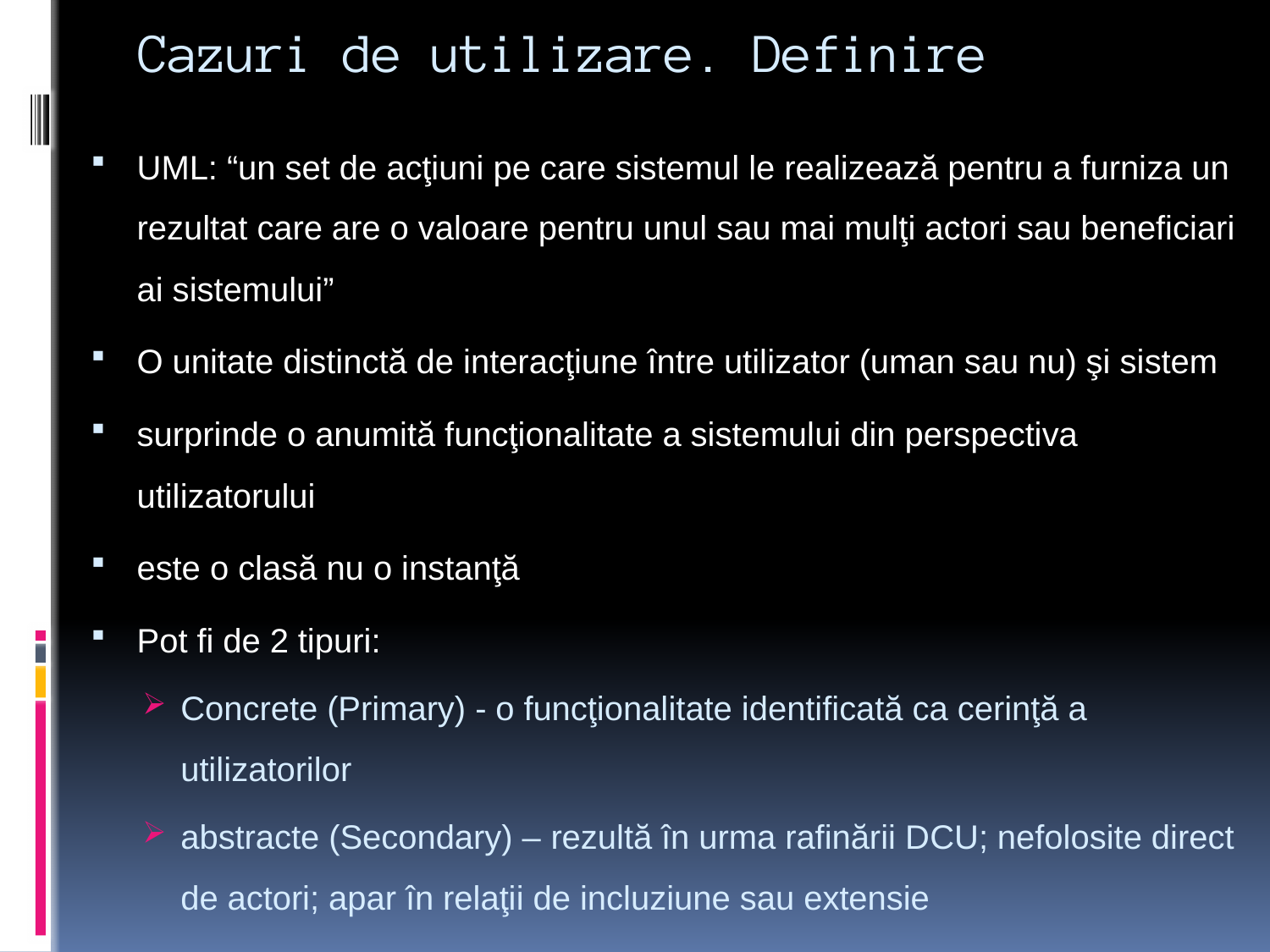

# Cazuri de utilizare. Definire
UML: “un set de acţiuni pe care sistemul le realizează pentru a furniza un rezultat care are o valoare pentru unul sau mai mulţi actori sau beneficiari ai sistemului”
O unitate distinctă de interacţiune între utilizator (uman sau nu) şi sistem
surprinde o anumită funcţionalitate a sistemului din perspectiva utilizatorului
este o clasă nu o instanţă
Pot fi de 2 tipuri:
Concrete (Primary) - o funcţionalitate identificată ca cerinţă a utilizatorilor
abstracte (Secondary) – rezultă în urma rafinării DCU; nefolosite direct de actori; apar în relaţii de incluziune sau extensie